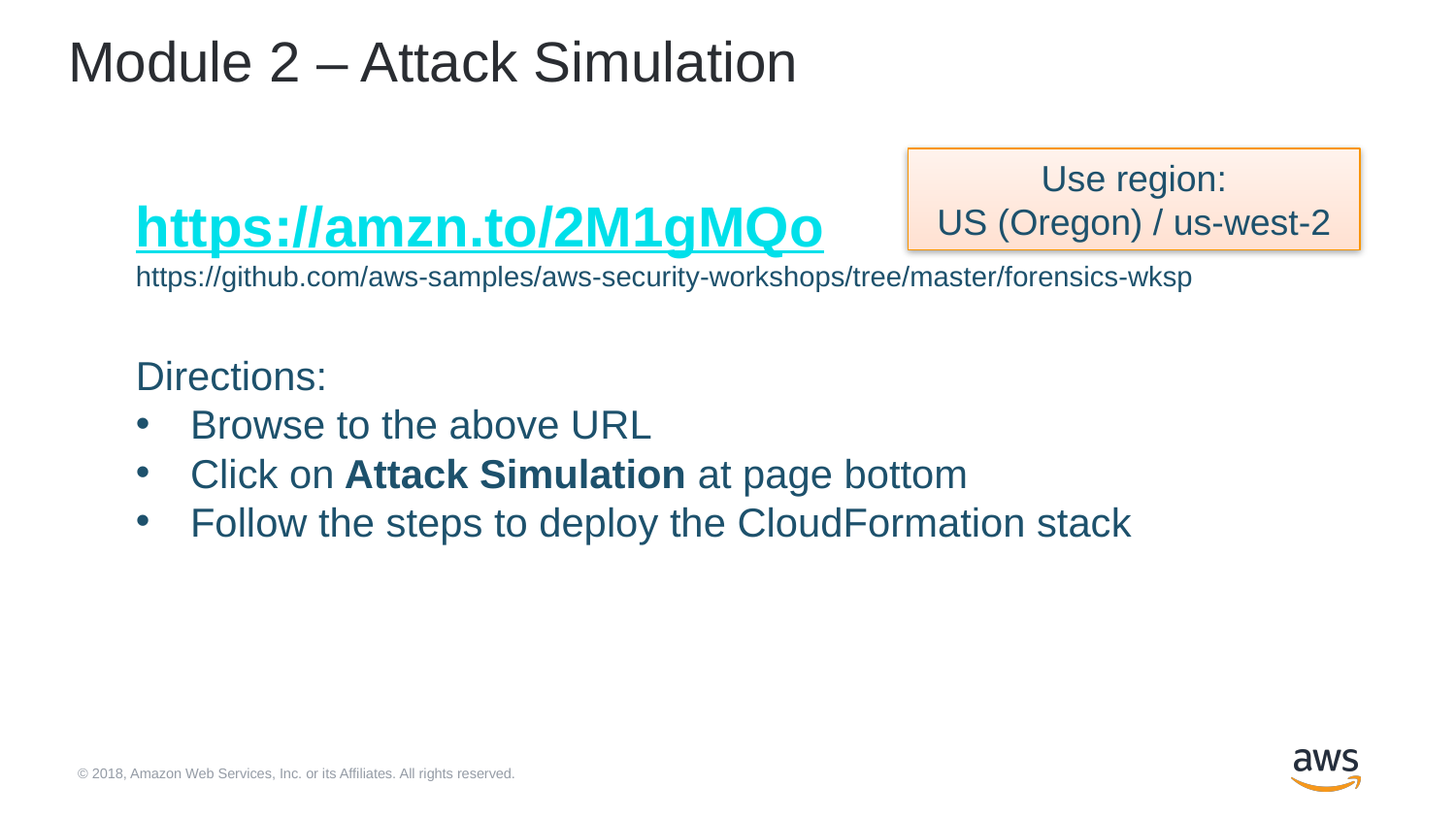

# Module 2 – Attack Simulation
Use region:
US (Oregon) / us-west-2
https://amzn.to/2M1gMQo
https://github.com/aws-samples/aws-security-workshops/tree/master/forensics-wksp

Directions:
Browse to the above URL
Click on Attack Simulation at page bottom
Follow the steps to deploy the CloudFormation stack